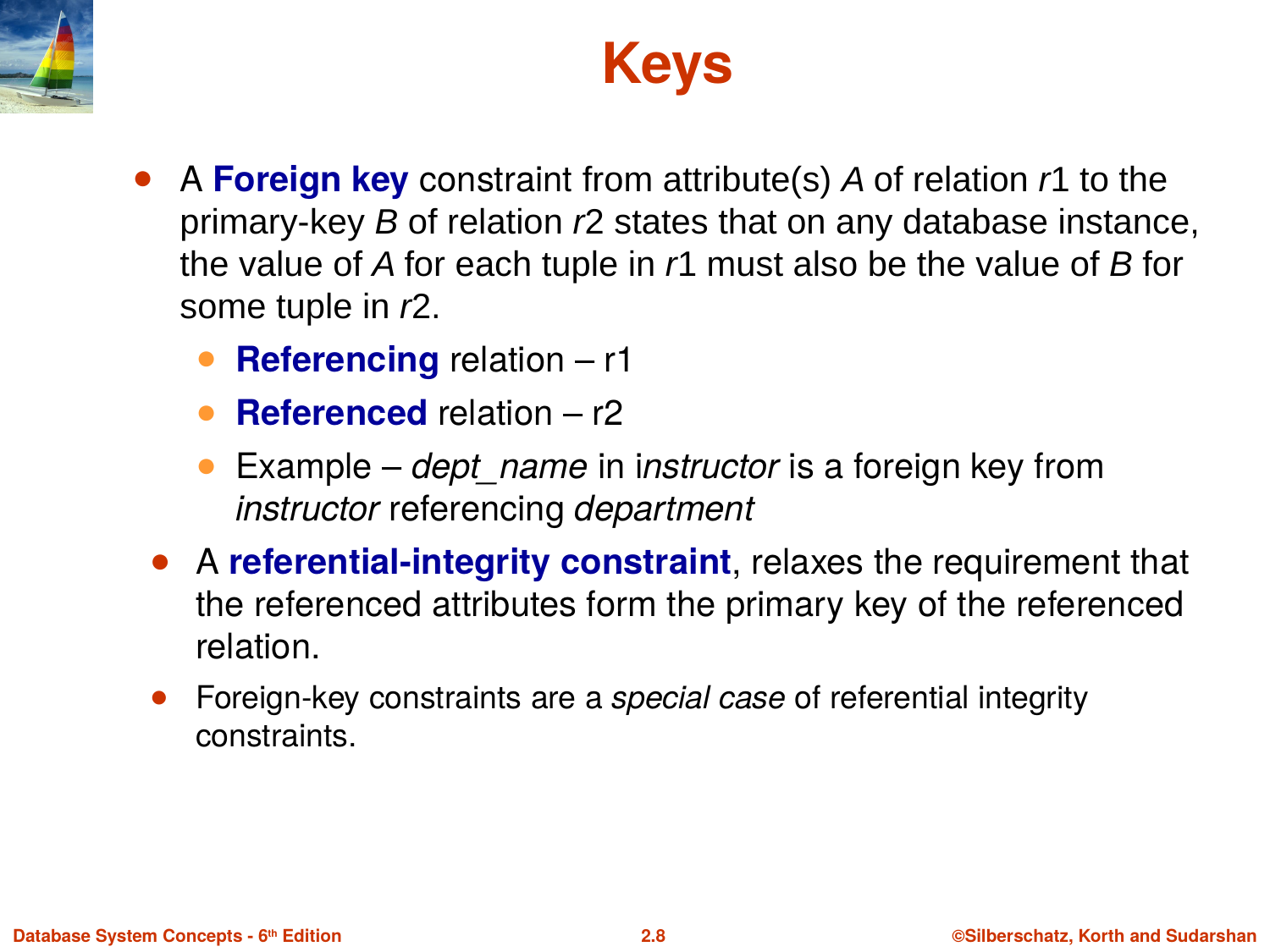

# Keys
A Foreign key constraint from attribute(s) A of relation r1 to the primary-key B of relation r2 states that on any database instance, the value of A for each tuple in r1 must also be the value of B for some tuple in r2.
Referencing relation – r1
Referenced relation – r2
Example – dept_name in instructor is a foreign key from instructor referencing department
A referential-integrity constraint, relaxes the requirement that the referenced attributes form the primary key of the referenced relation.
Foreign-key constraints are a special case of referential integrity constraints.